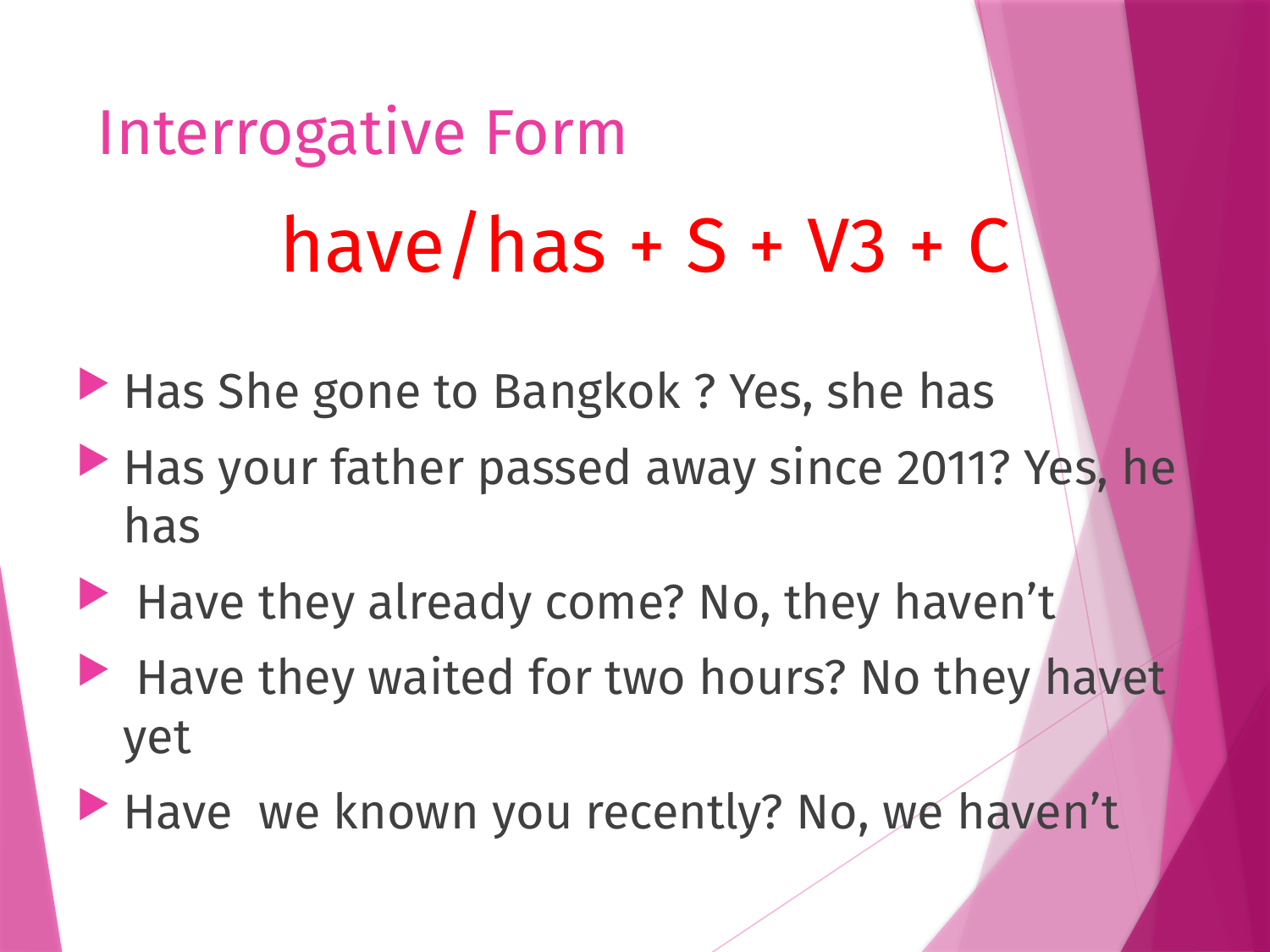

# Interrogative Form
 have/has + S + V3 + C

Has She gone to Bangkok ? Yes, she has
Has your father passed away since 2011? Yes, he has
 Have they already come? No, they haven’t
 Have they waited for two hours? No they havet yet
Have  we known you recently? No, we haven’t